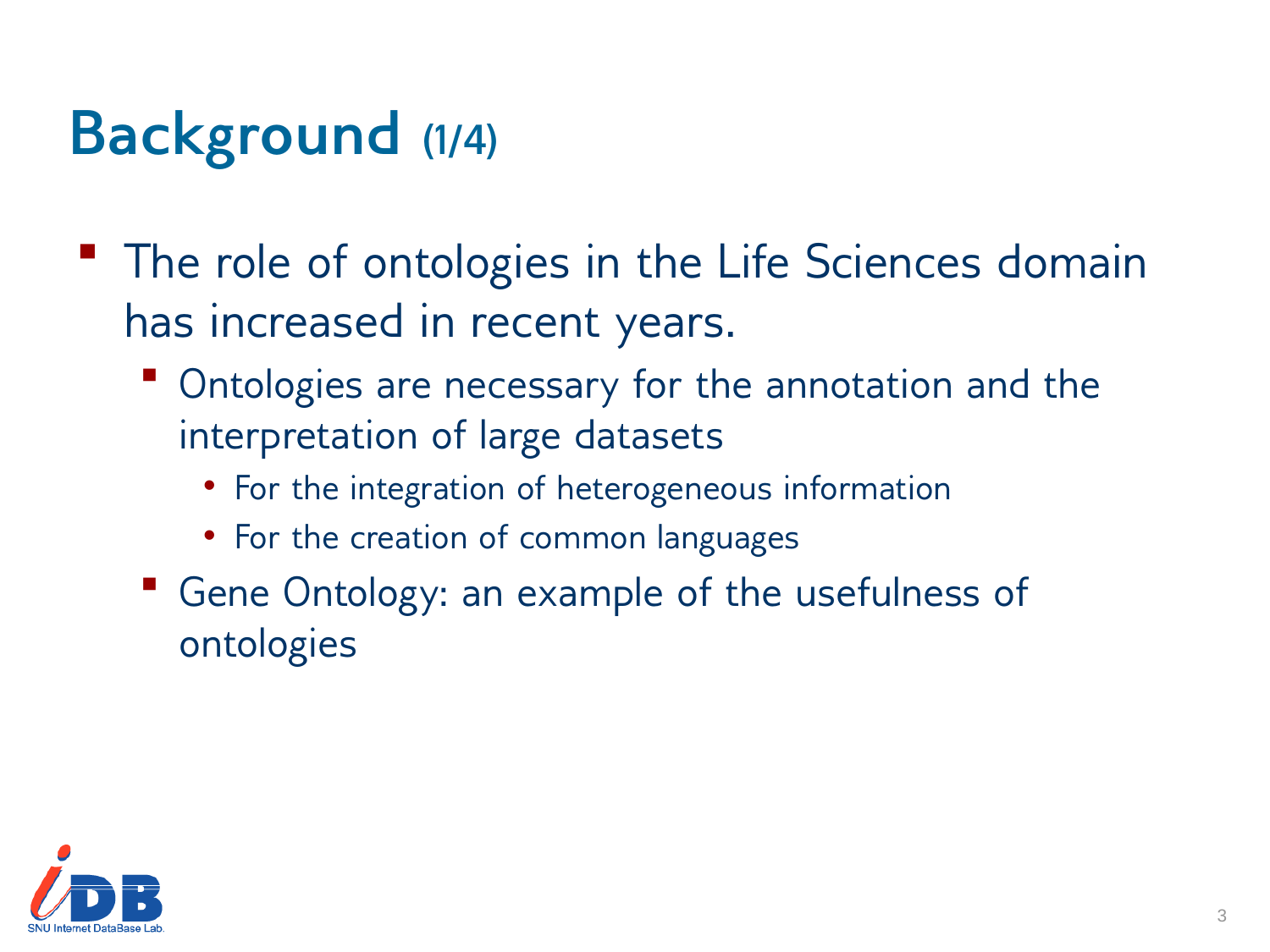

# Background (1/4)
The role of ontologies in the Life Sciences domain has increased in recent years.
Ontologies are necessary for the annotation and the interpretation of large datasets
For the integration of heterogeneous information
For the creation of common languages
Gene Ontology: an example of the usefulness of ontologies
3